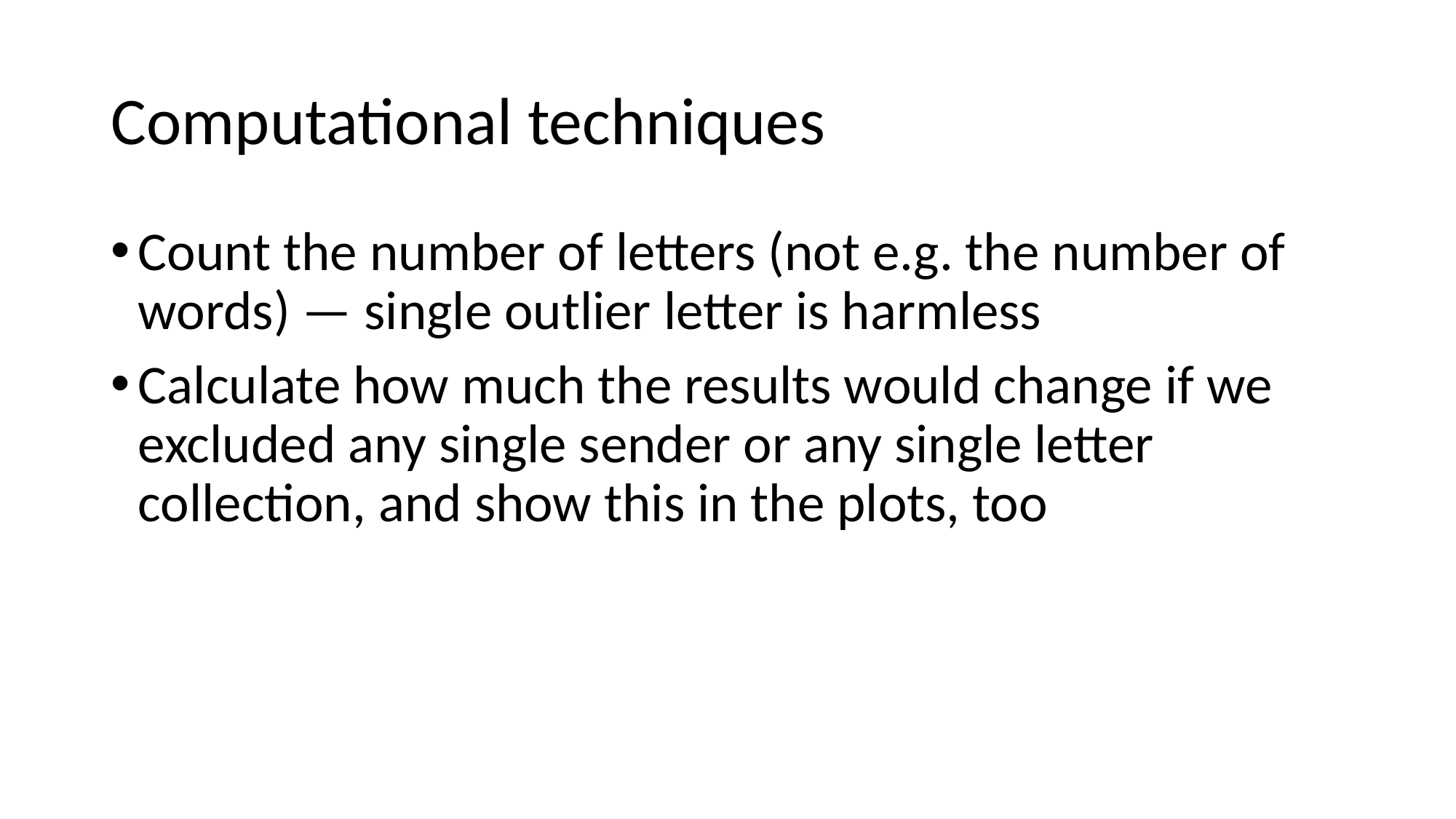

# Computational techniques
Count the number of letters (not e.g. the number of words) — single outlier letter is harmless
Calculate how much the results would change if we excluded any single sender or any single letter collection, and show this in the plots, too